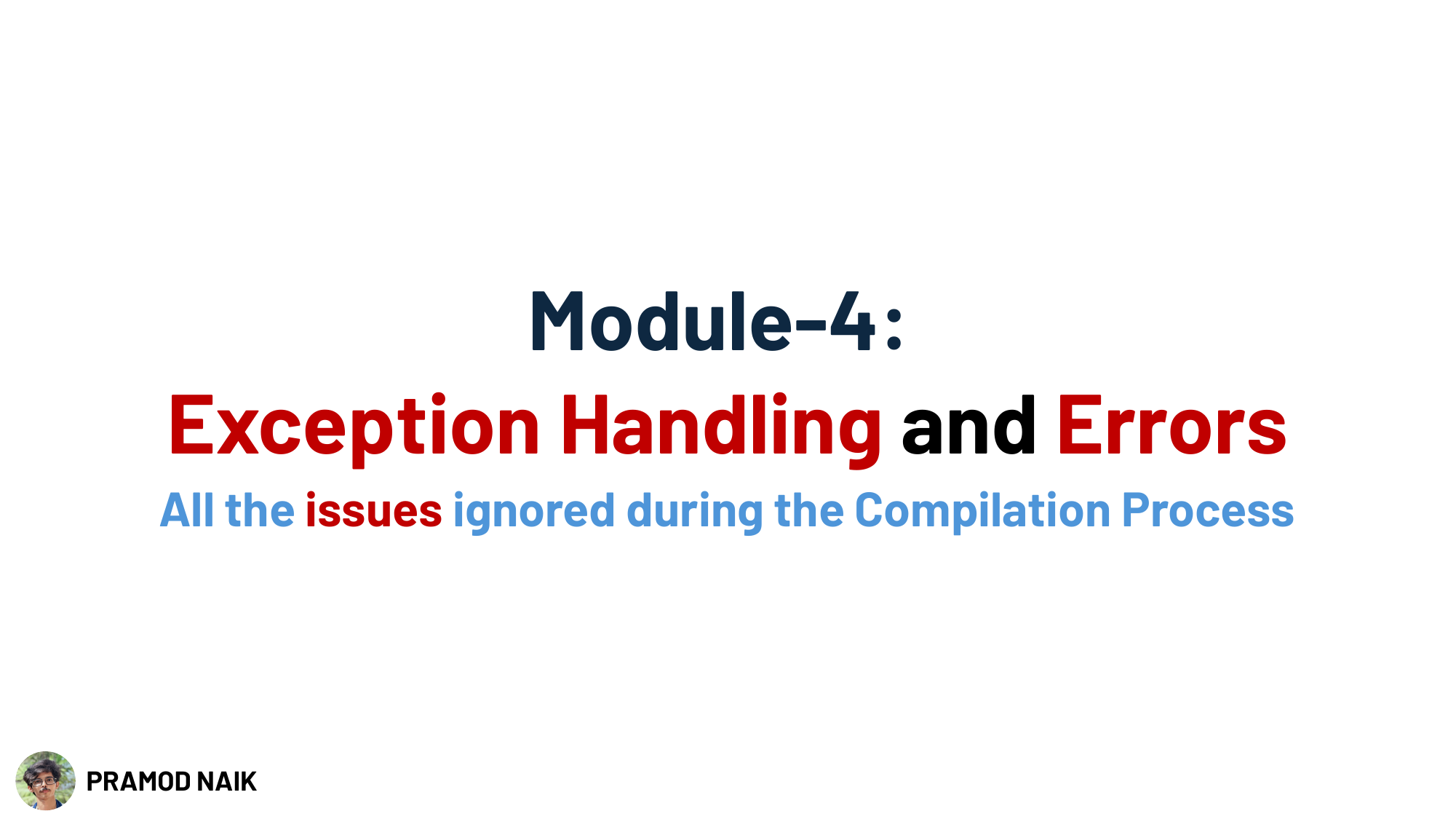

Module-4:
Exception Handling and Errors
All the issues ignored during the Compilation Process